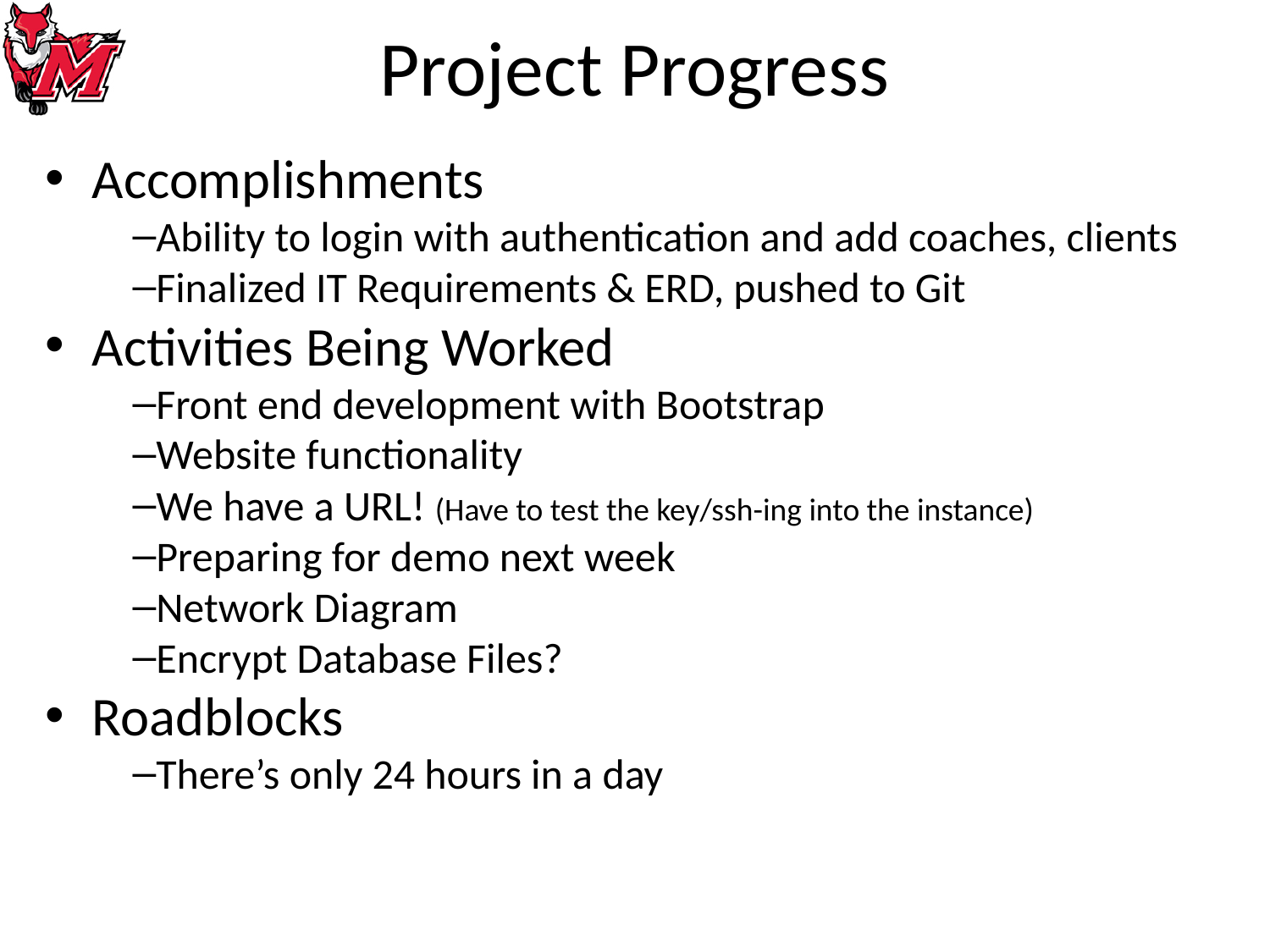

# Project Progress
Accomplishments
Ability to login with authentication and add coaches, clients
Finalized IT Requirements & ERD, pushed to Git
Activities Being Worked
Front end development with Bootstrap
Website functionality
We have a URL! (Have to test the key/ssh-ing into the instance)
Preparing for demo next week
Network Diagram
Encrypt Database Files?
Roadblocks
There’s only 24 hours in a day